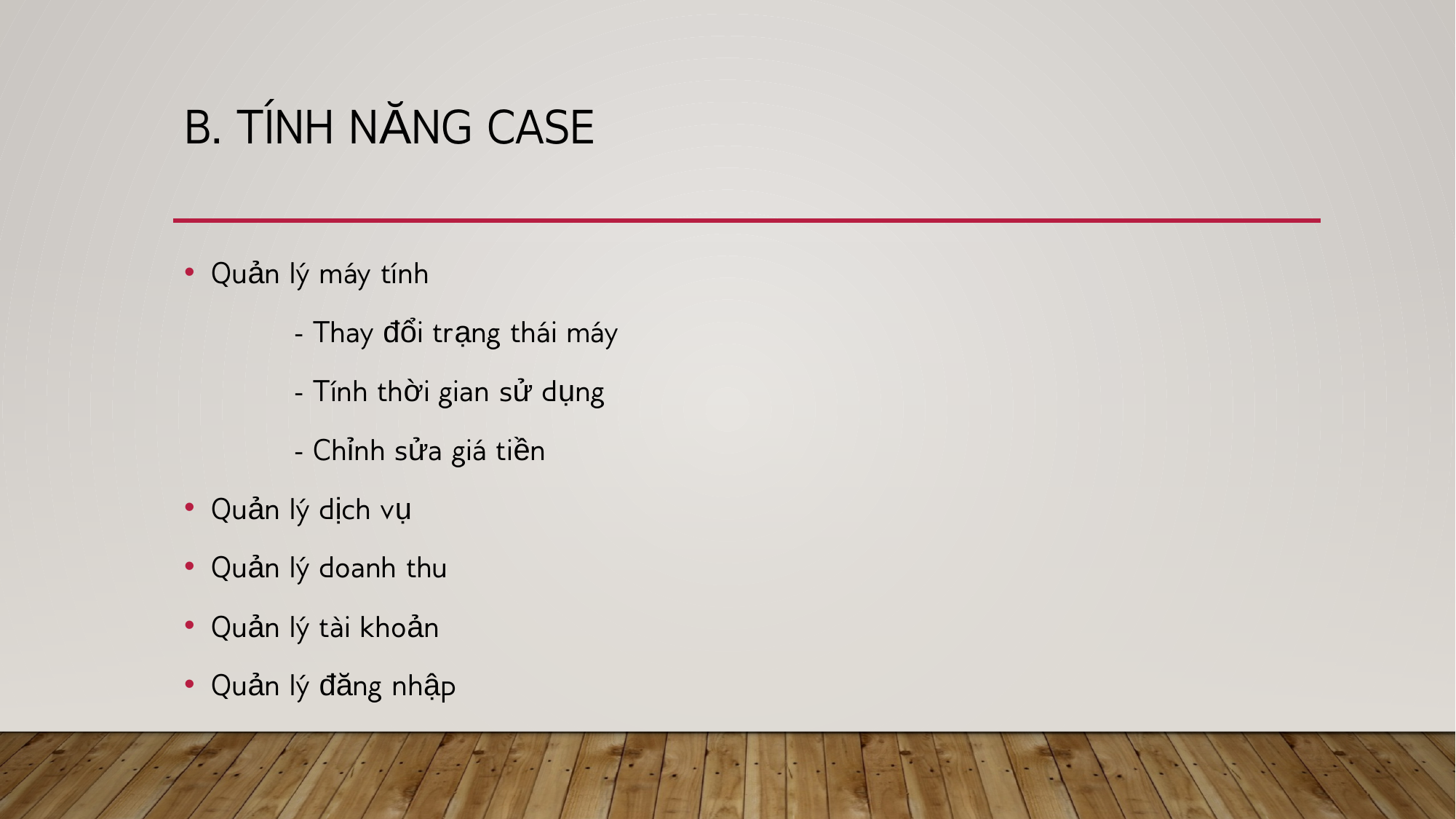

# B. Tính năng case
Quản lý máy tính
	- Thay đổi trạng thái máy
	- Tính thời gian sử dụng
	- Chỉnh sửa giá tiền
Quản lý dịch vụ
Quản lý doanh thu
Quản lý tài khoản
Quản lý đăng nhập